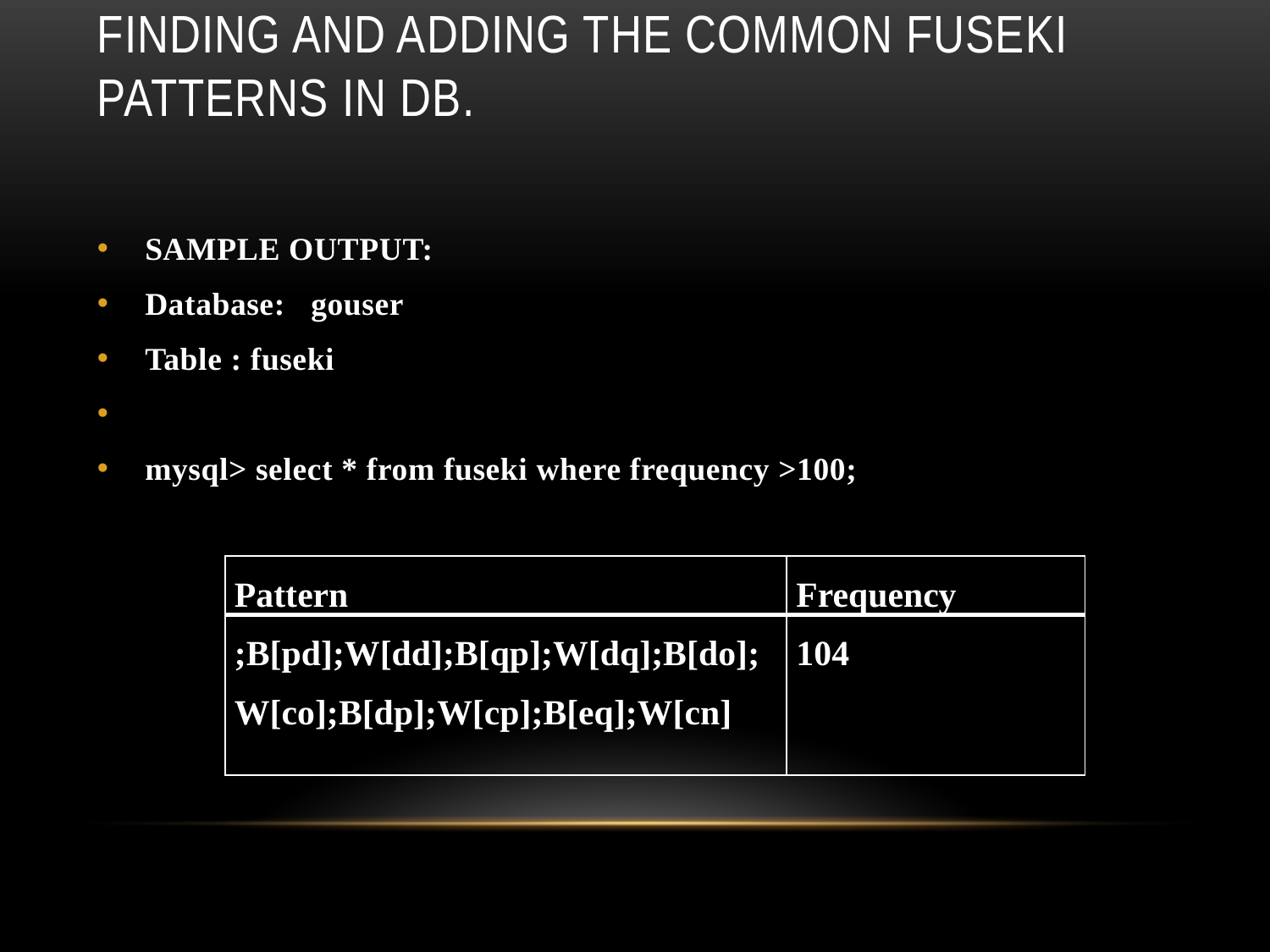

# finding and adding the common fuseki patterns in db.
SAMPLE OUTPUT:
Database:   gouser
Table : fuseki

mysql> select * from fuseki where frequency >100;

| Pattern | Frequency |
| --- | --- |
| ;B[pd];W[dd];B[qp];W[dq];B[do];W[co];B[dp];W[cp];B[eq];W[cn] | 104 |